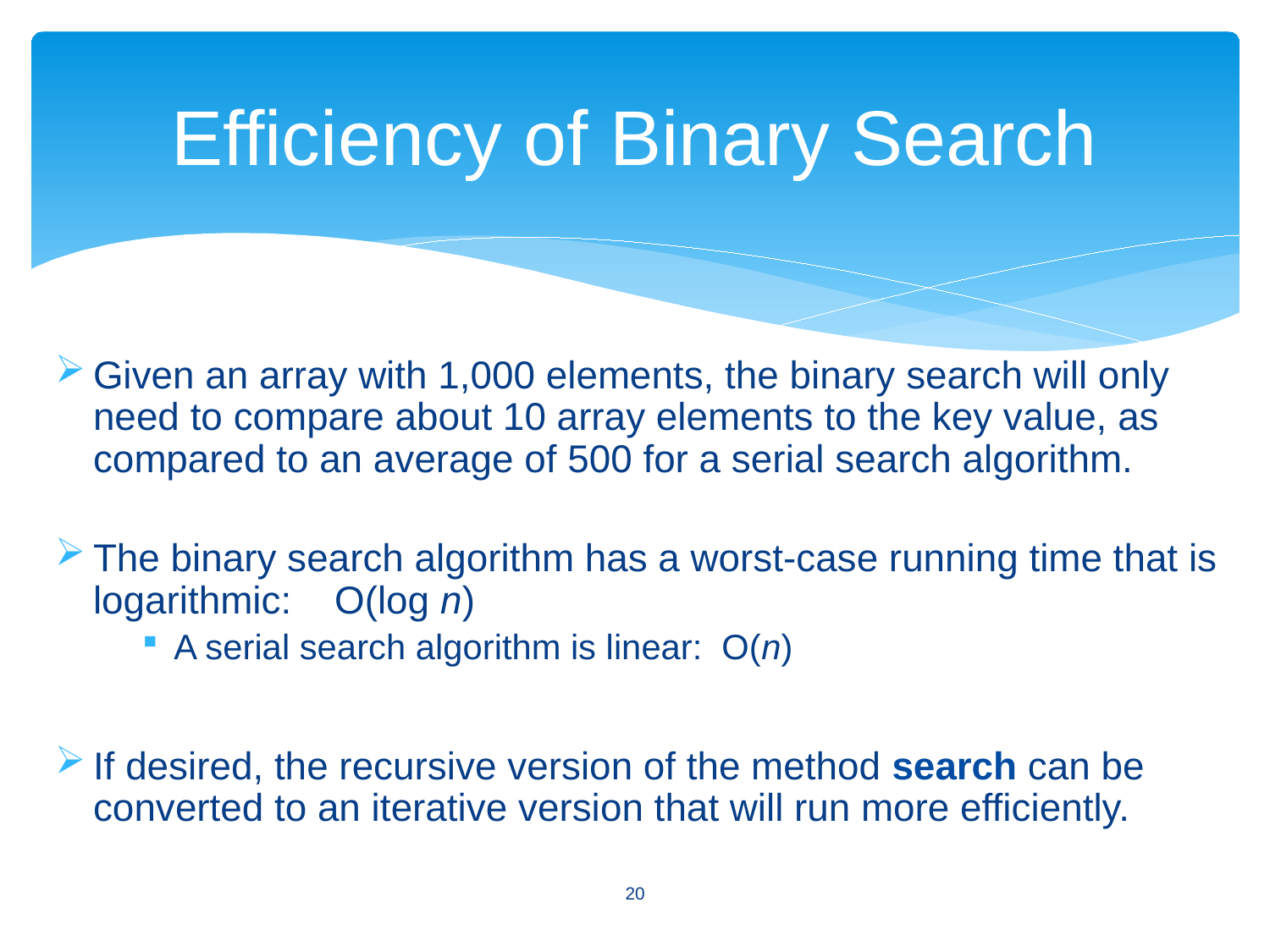

# Efficiency of Binary Search
Given an array with 1,000 elements, the binary search will only need to compare about 10 array elements to the key value, as compared to an average of 500 for a serial search algorithm.

The binary search algorithm has a worst-case running time that is logarithmic:    O(log n)
A serial search algorithm is linear:  O(n)

If desired, the recursive version of the method search can be converted to an iterative version that will run more efficiently.
20